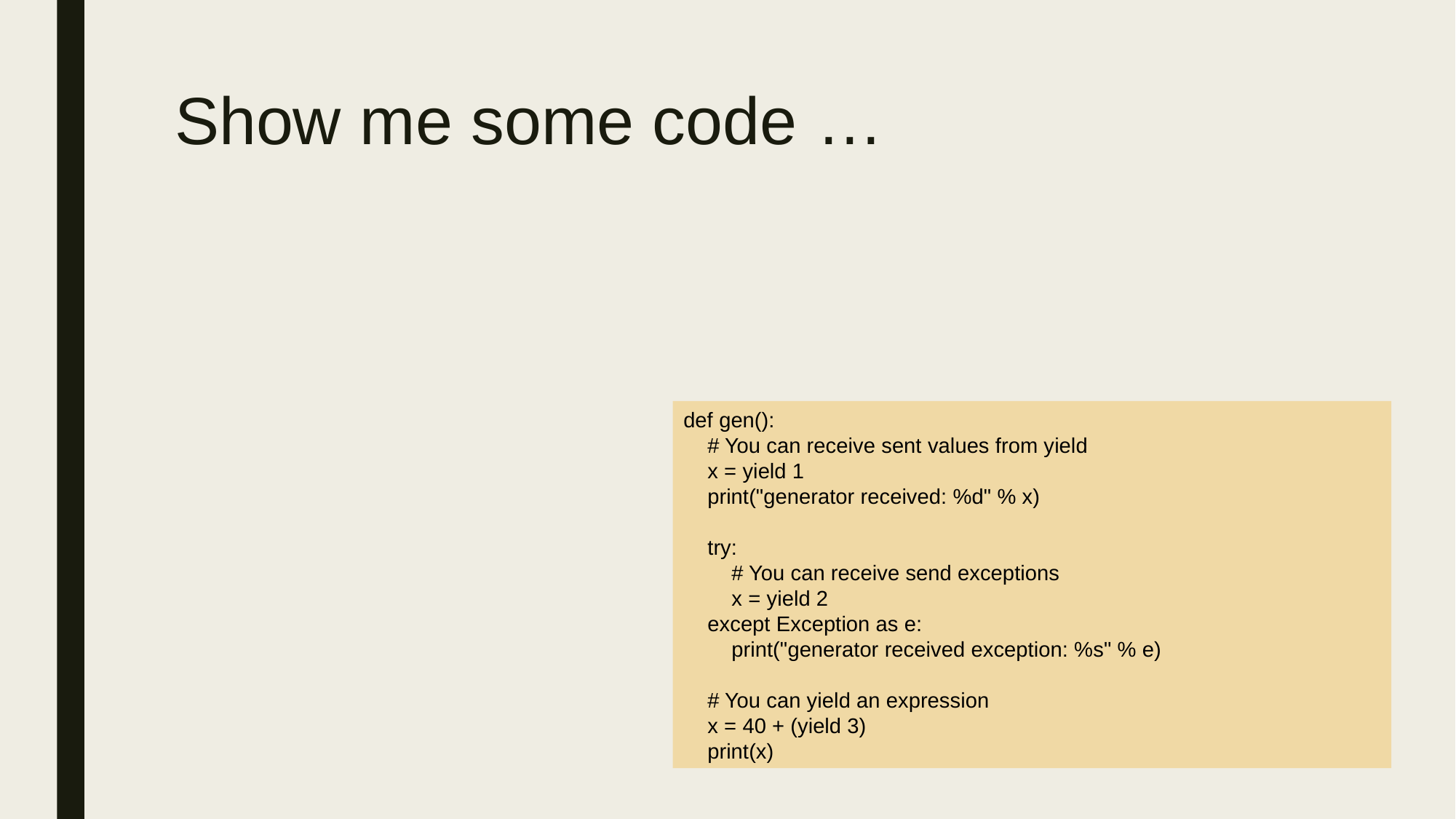

# Show me some code …

def gen():
    # You can receive sent values from yield
    x = yield 1
    print("generator received: %d" % x)

    try:
        # You can receive send exceptions
        x = yield 2
    except Exception as e:
        print("generator received exception: %s" % e)

    # You can yield an expression
    x = 40 + (yield 3)
    print(x)